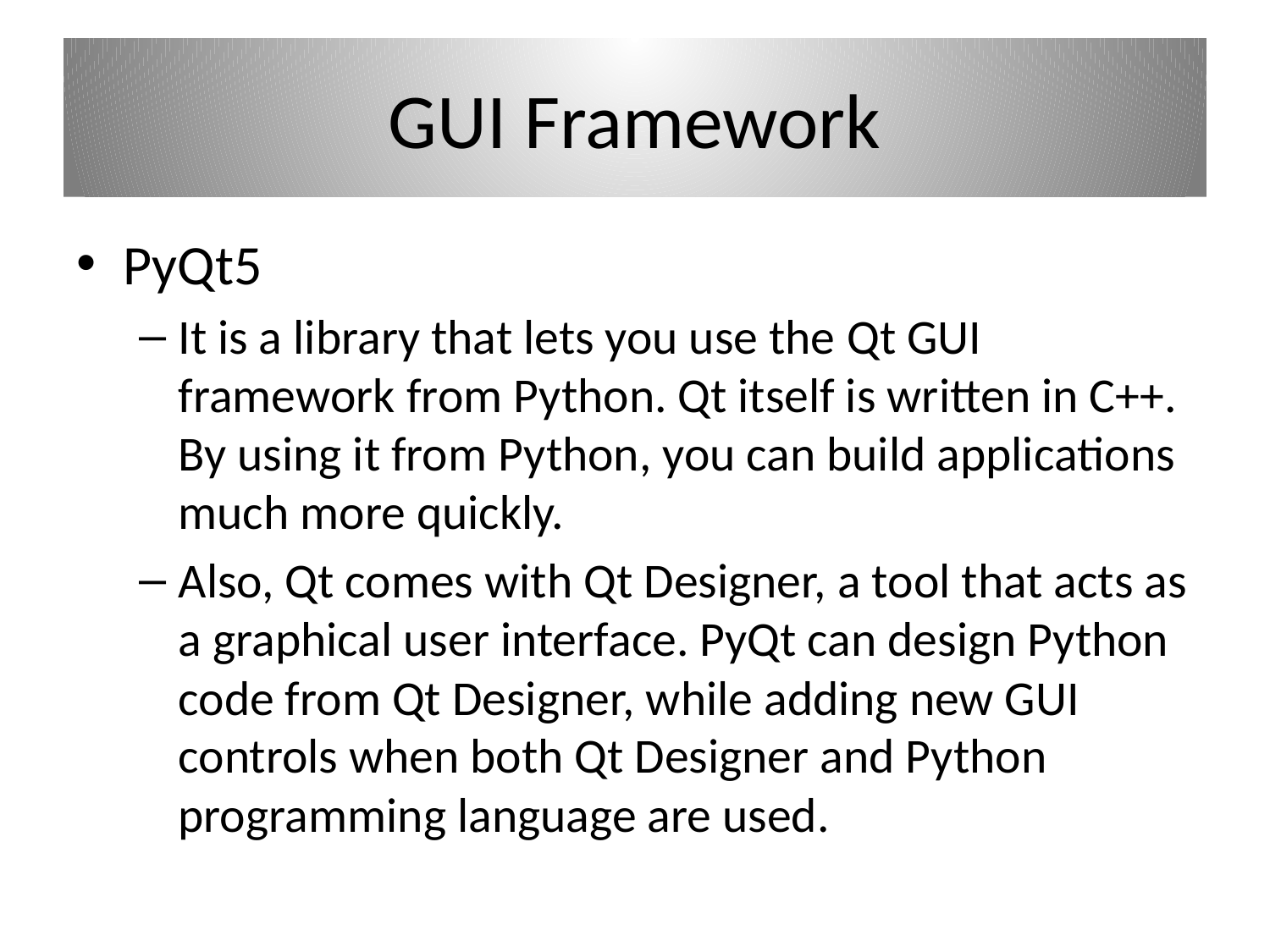

# GUI Framework
PyQt5
It is a library that lets you use the Qt GUI framework from Python. Qt itself is written in C++. By using it from Python, you can build applications much more quickly.
Also, Qt comes with Qt Designer, a tool that acts as a graphical user interface. PyQt can design Python code from Qt Designer, while adding new GUI controls when both Qt Designer and Python programming language are used.